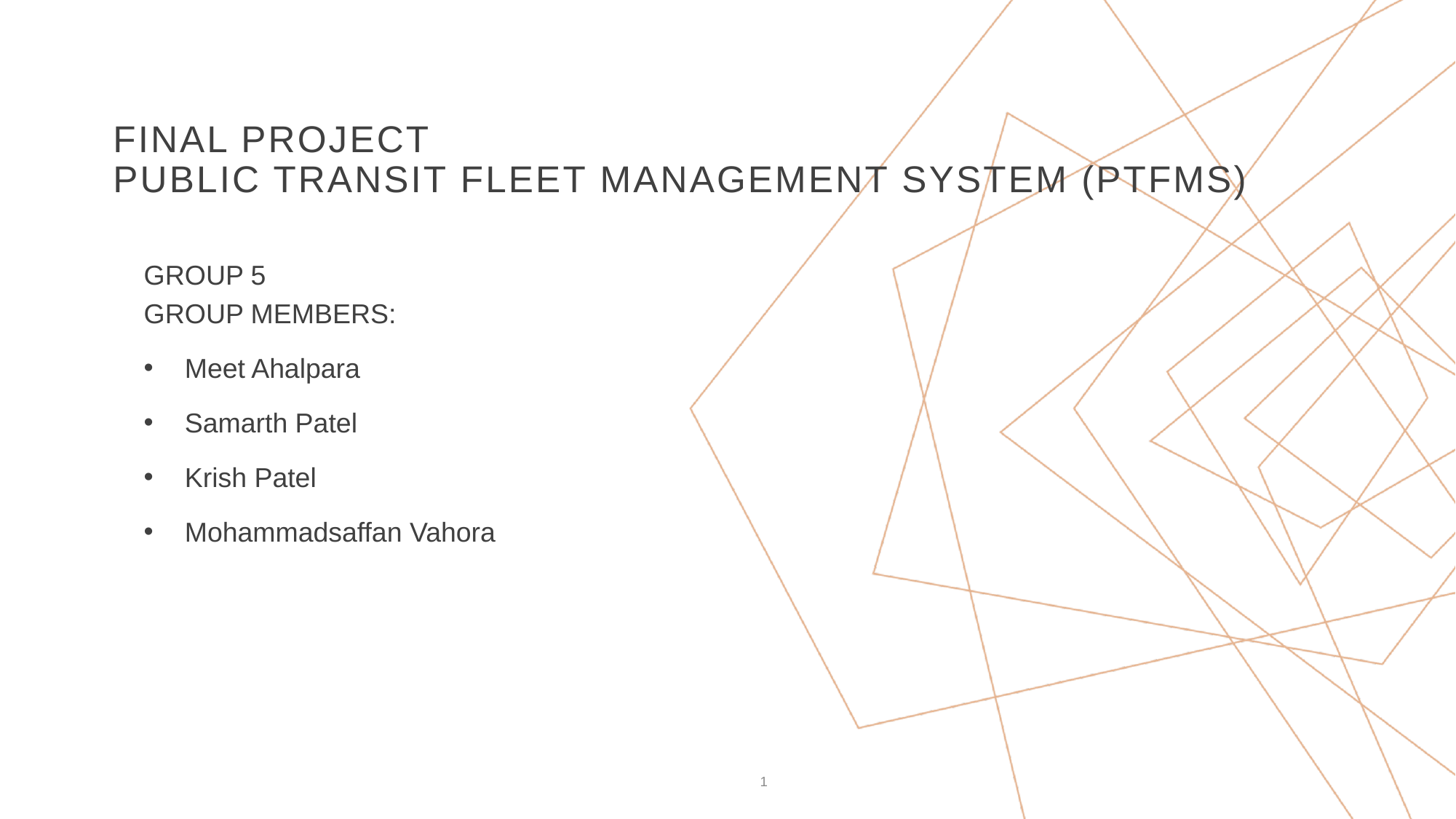

# Final Project Public Transit Fleet Management System (PTFMS)
GROUP 5
GROUP MEMBERS:
Meet Ahalpara
Samarth Patel
Krish Patel
Mohammadsaffan Vahora

1